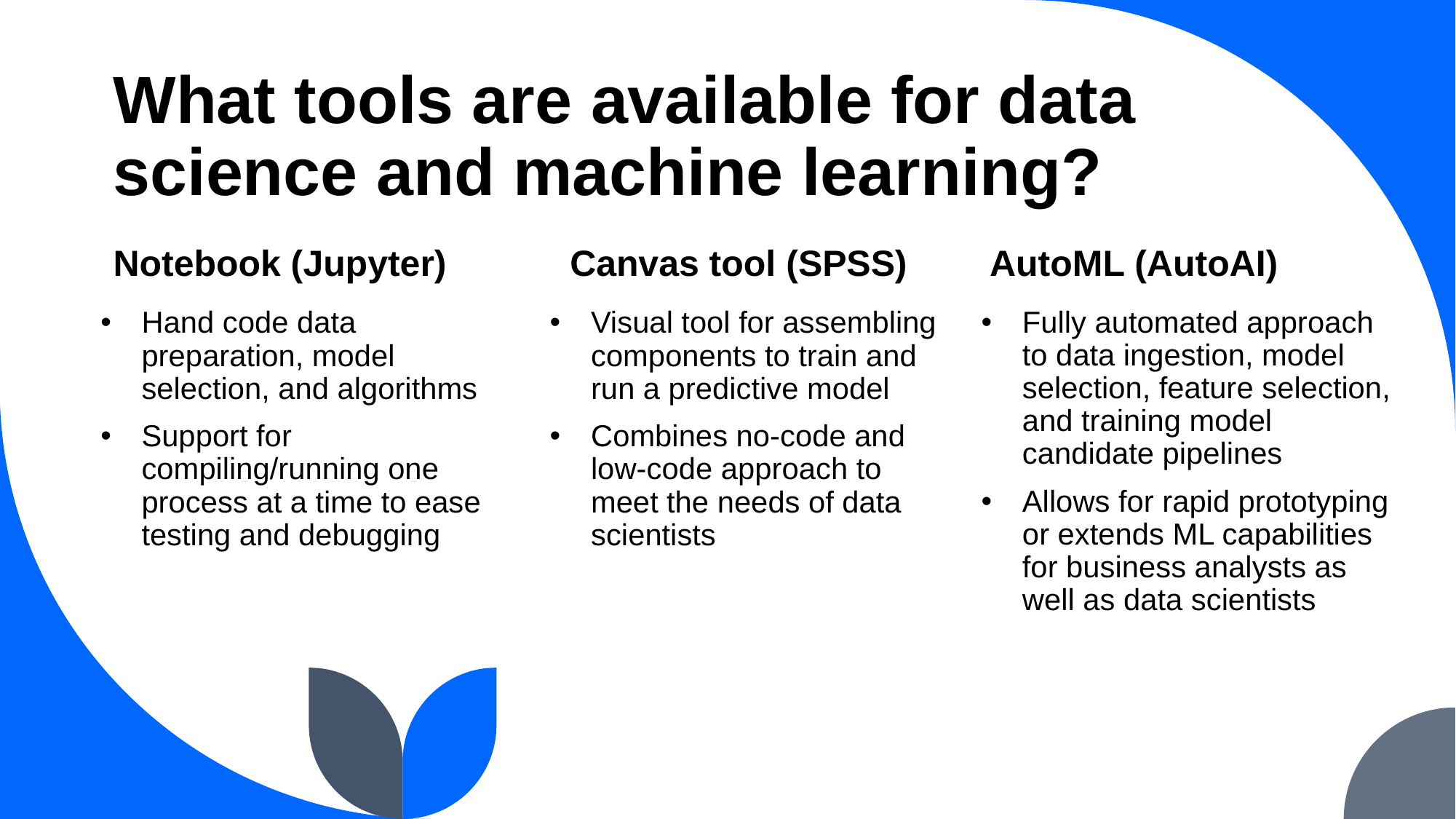

# What tools are available for data science and machine learning?

Notebook (Jupyter)
Canvas tool (SPSS)
AutoML (AutoAI)
Visual tool for assembling components to train and run a predictive model
Combines no-code and low-code approach to meet the needs of data scientists

Fully automated approach to data ingestion, model selection, feature selection, and training model candidate pipelines
Allows for rapid prototyping or extends ML capabilities for business analysts as well as data scientists
Hand code data preparation, model selection, and algorithms
Support for compiling/running one process at a time to ease testing and debugging